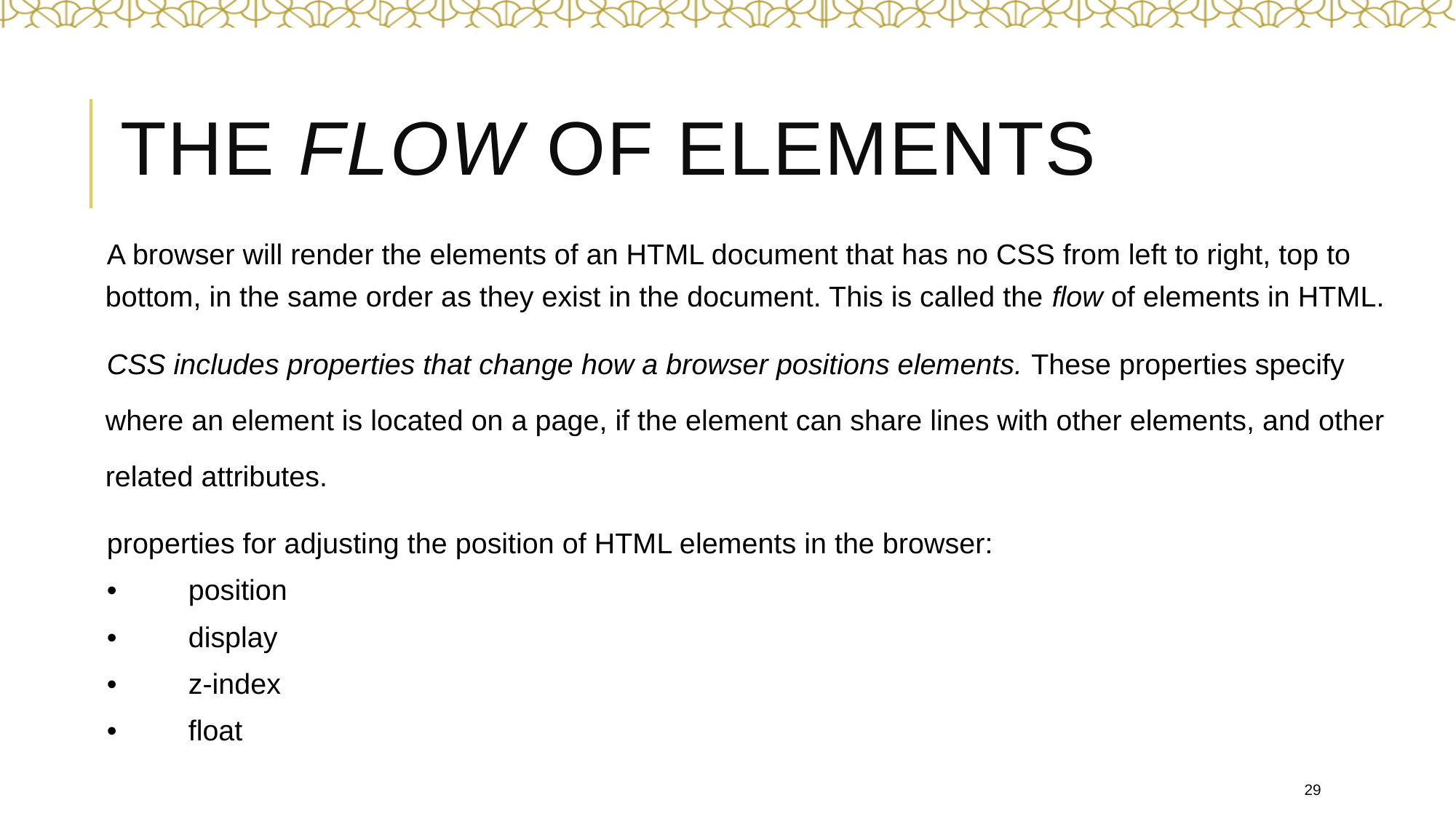

# the flow of elements
A browser will render the elements of an HTML document that has no CSS from left to right, top to bottom, in the same order as they exist in the document. This is called the flow of elements in HTML.
CSS includes properties that change how a browser positions elements. These properties specify where an element is located on a page, if the element can share lines with other elements, and other related attributes.

properties for adjusting the position of HTML elements in the browser:
•	position
•	display
•	z-index
•	float

29